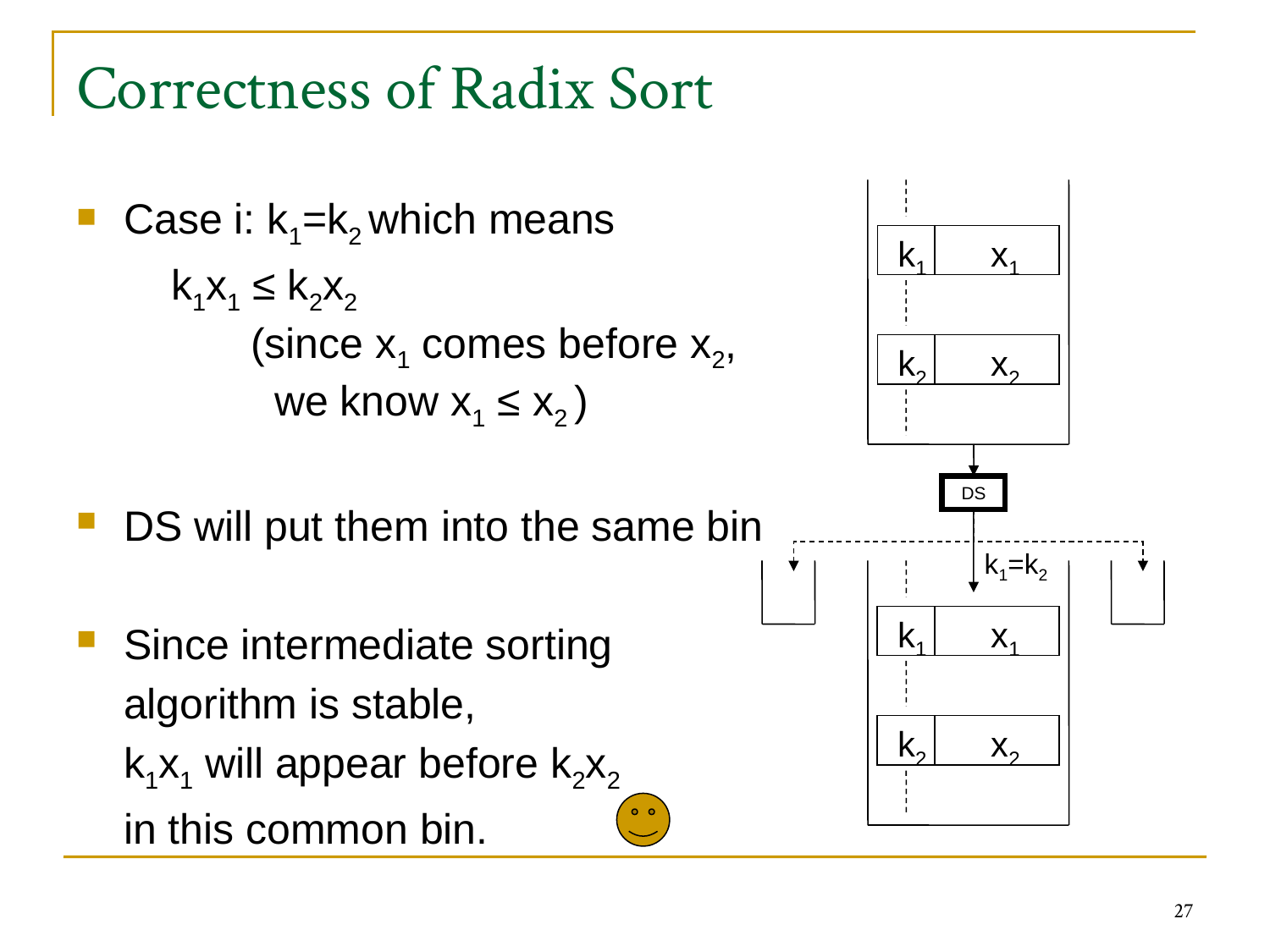

# Correctness of Radix Sort

k1

x1

k2

x2

Case i: k1=k2 which means
        k1x1 ≤ k2x2
	(since x1 comes before x2,
	  we know x1 ≤ x2 )

DS will put them into the same bin

Since intermediate sorting
    algorithm is stable,
    k1x1 will appear before k2x2
    in this common bin.

DS
k1=k2

k1

x1

k2

x2

27